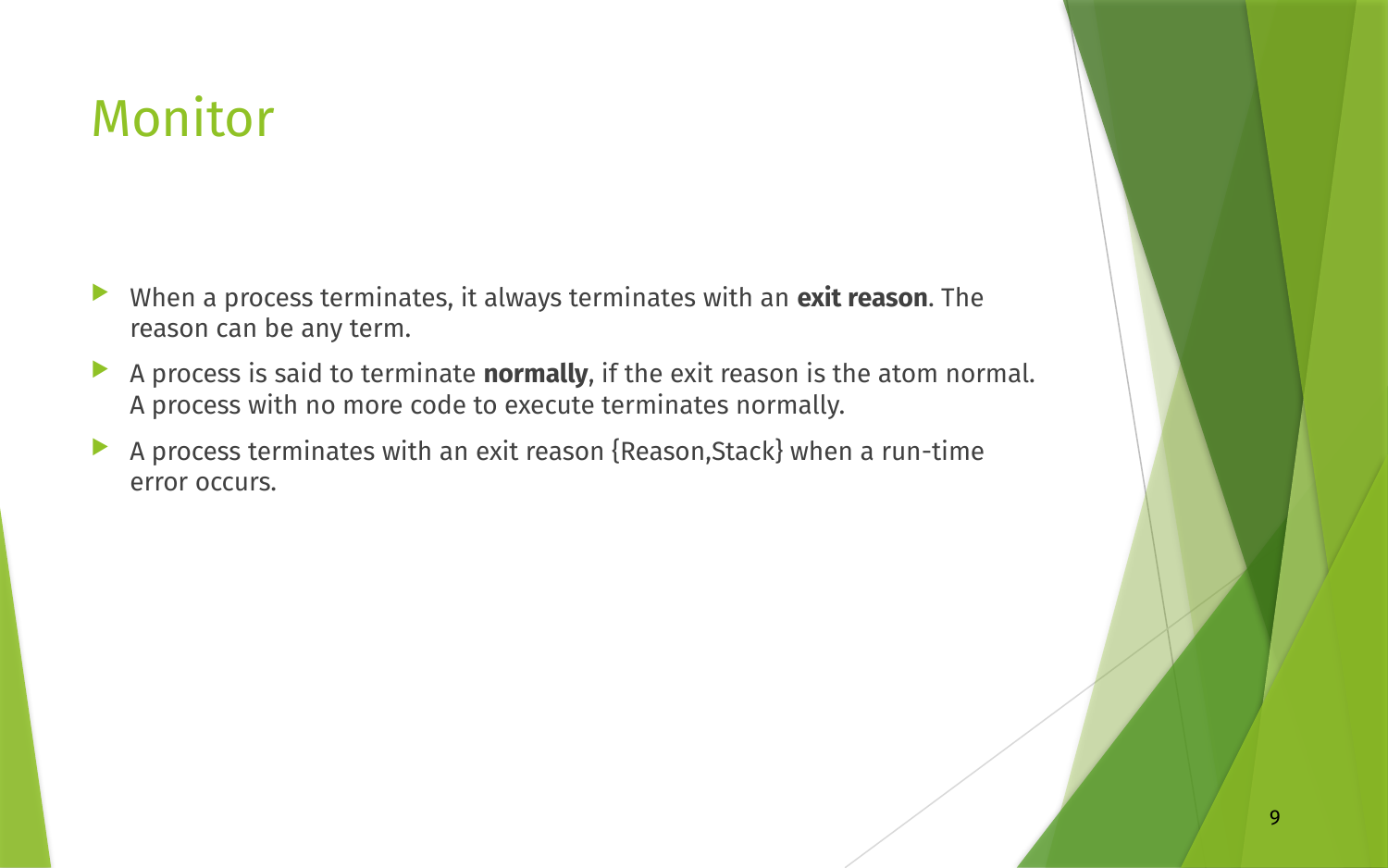

# Monitor
When a process terminates, it always terminates with an exit reason. The reason can be any term.
A process is said to terminate normally, if the exit reason is the atom normal. A process with no more code to execute terminates normally.
A process terminates with an exit reason {Reason,Stack} when a run-time error occurs.